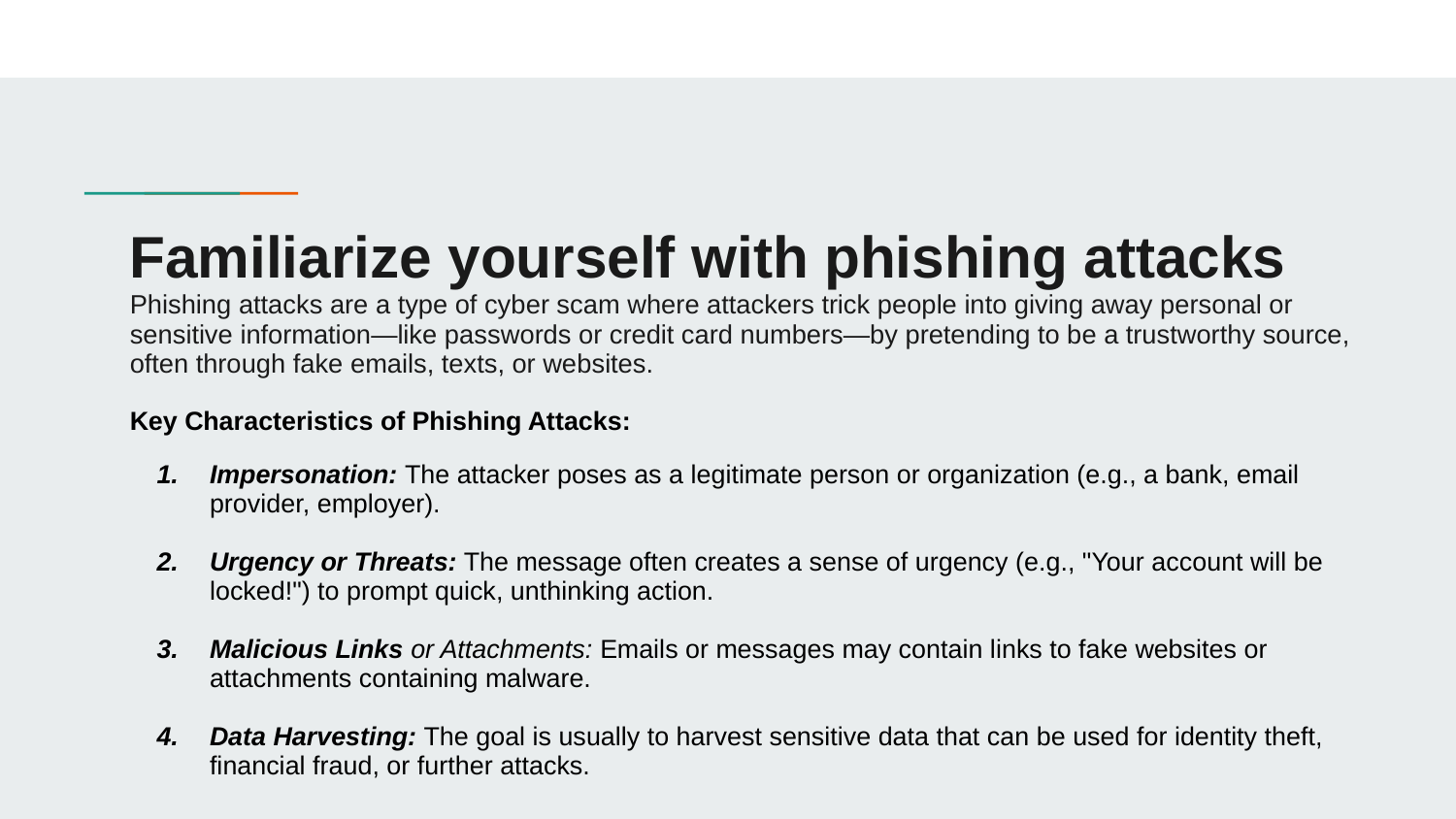

# Familiarize yourself with phishing attacks
Phishing attacks are a type of cyber scam where attackers trick people into giving away personal or sensitive information—like passwords or credit card numbers—by pretending to be a trustworthy source, often through fake emails, texts, or websites.
Key Characteristics of Phishing Attacks:
Impersonation: The attacker poses as a legitimate person or organization (e.g., a bank, email provider, employer).
Urgency or Threats: The message often creates a sense of urgency (e.g., "Your account will be locked!") to prompt quick, unthinking action.
Malicious Links or Attachments: Emails or messages may contain links to fake websites or attachments containing malware.
Data Harvesting: The goal is usually to harvest sensitive data that can be used for identity theft, financial fraud, or further attacks.